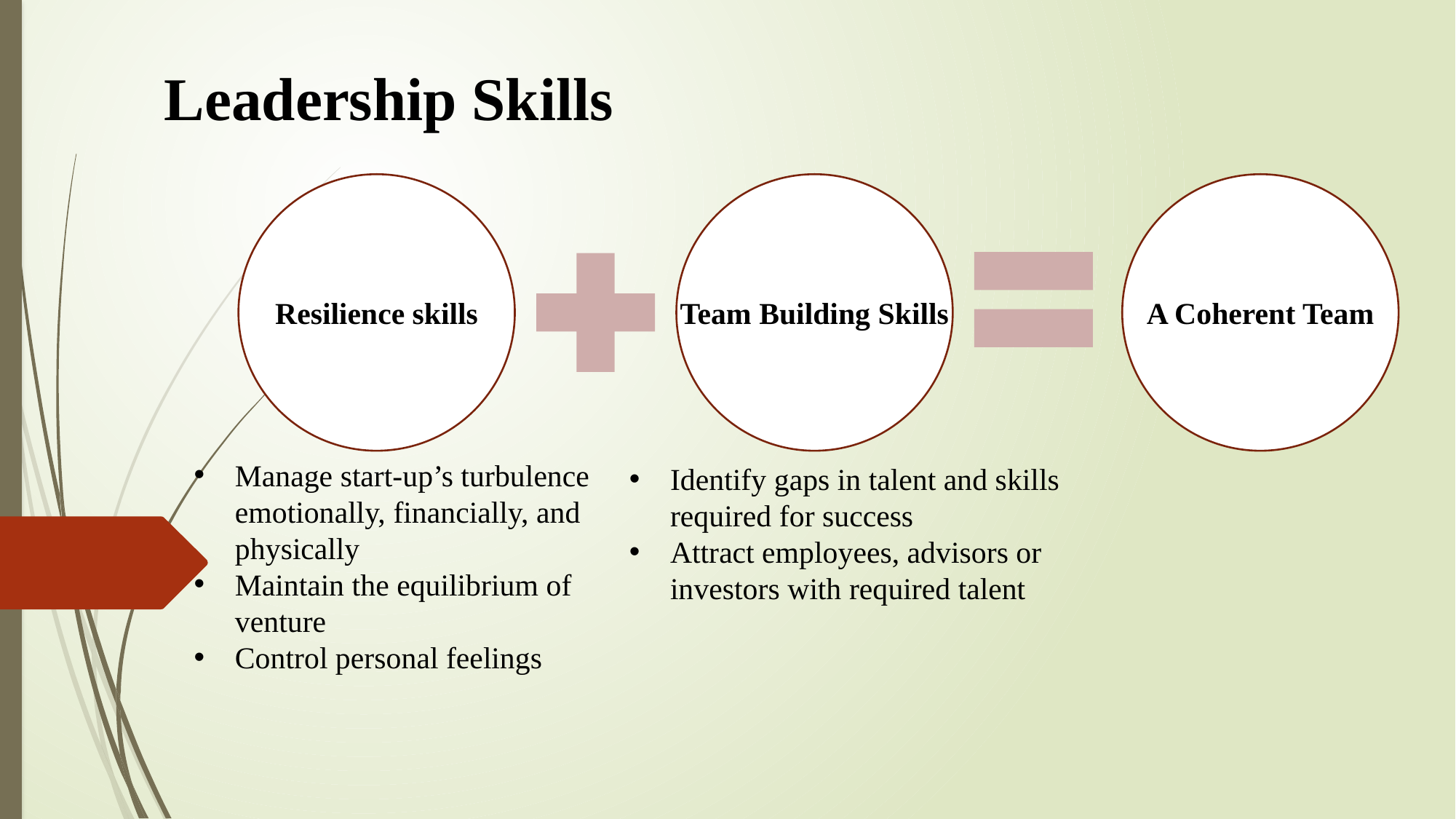

Leadership Skills
Team Building Skills
A Coherent Team
Resilience skills

Manage start-up’s turbulence emotionally, financially, and physically
Maintain the equilibrium of venture
Control personal feelings
Identify gaps in talent and skills required for success
Attract employees, advisors or investors with required talent